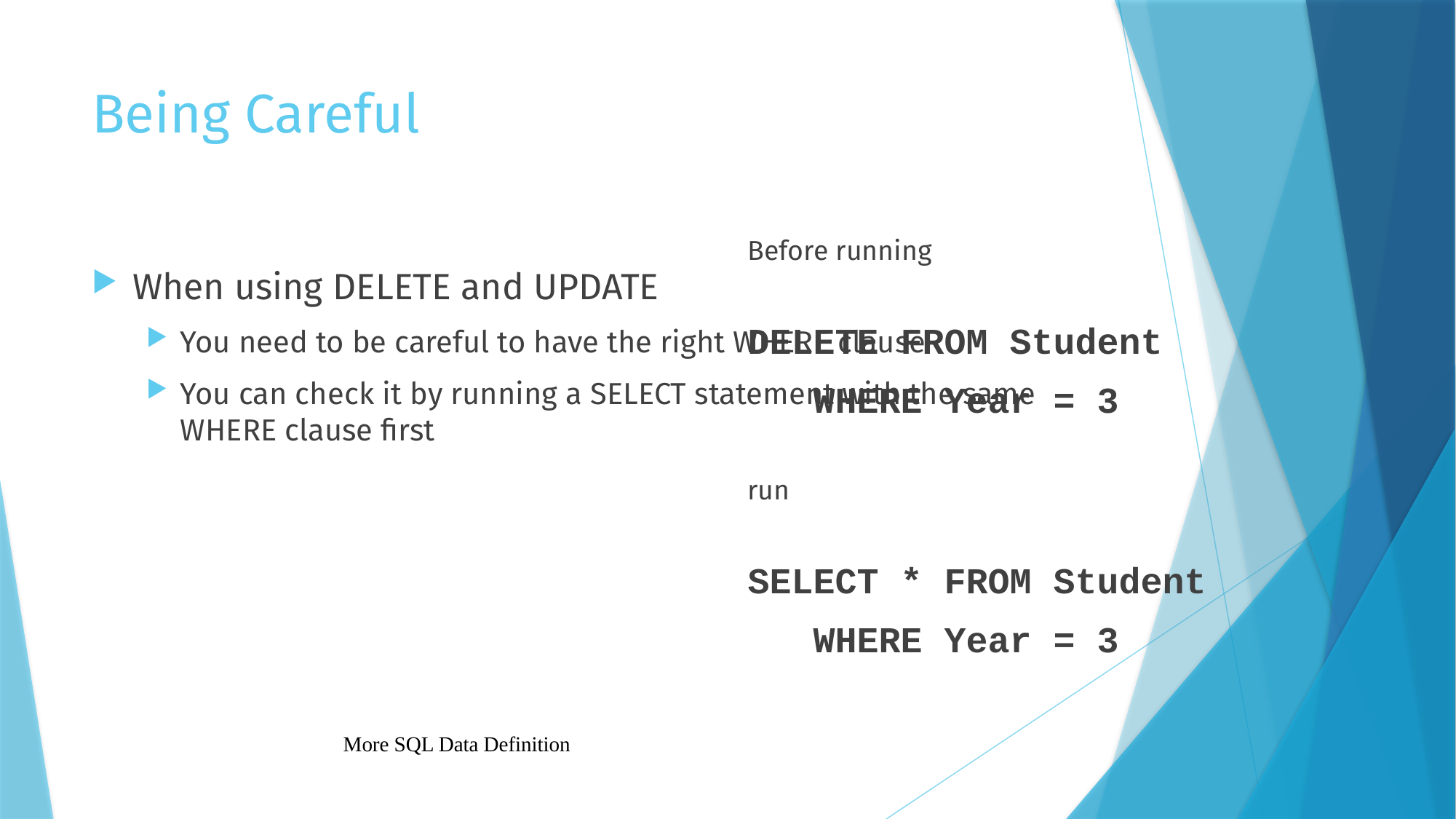

# Being Careful
Before running

DELETE FROM Student
   WHERE Year = 3

run

SELECT * FROM Student
   WHERE Year = 3
When using DELETE and UPDATE
You need to be careful to have the right WHERE clause
You can check it by running a SELECT statement with the same WHERE clause first
More SQL Data Definition